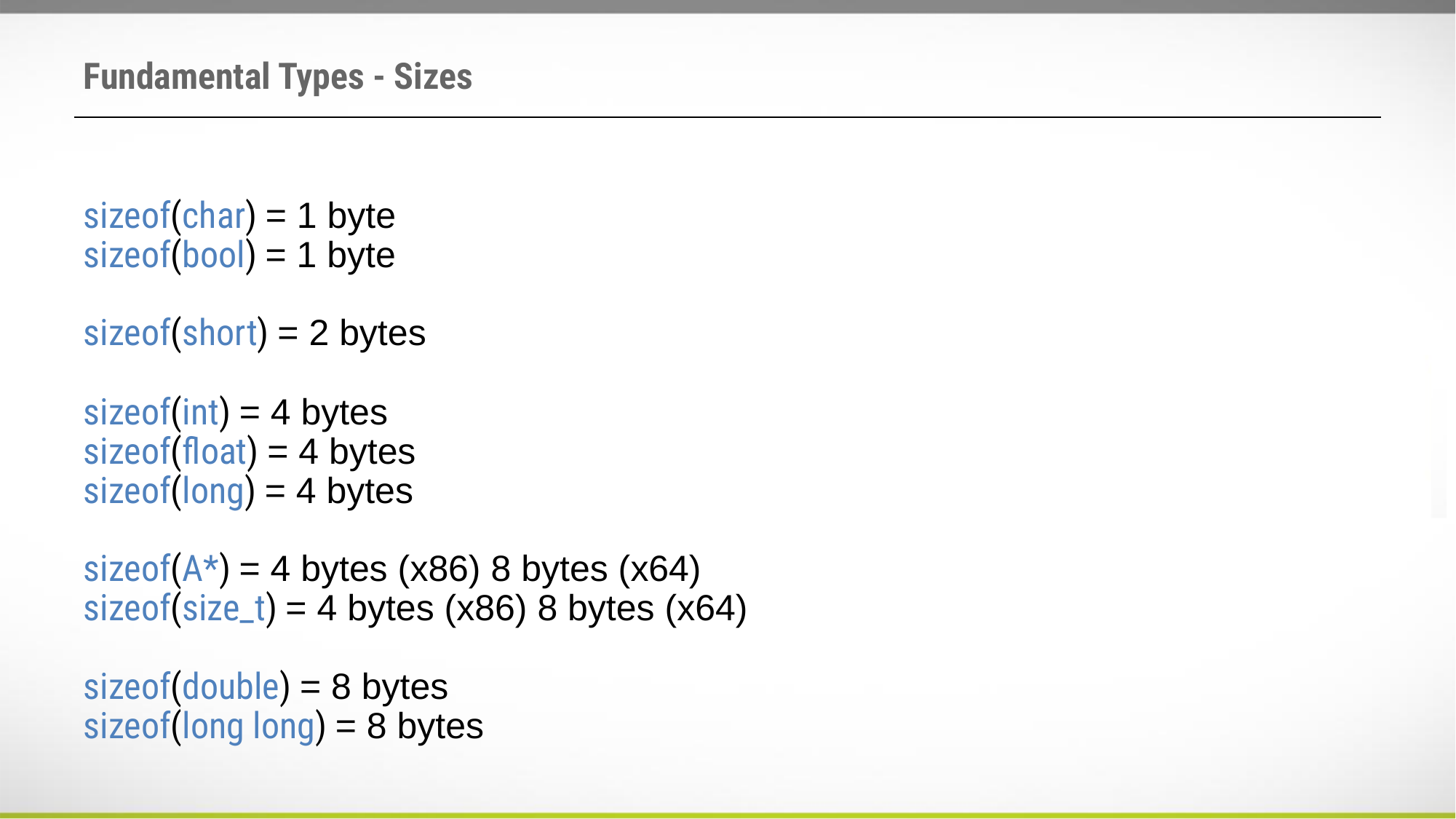

# Fundamental Types - Sizes
sizeof(char) = 1 byte
sizeof(bool) = 1 byte

sizeof(short) = 2 bytes

sizeof(int) = 4 bytes
sizeof(float) = 4 bytes
sizeof(long) = 4 bytes

sizeof(A*) = 4 bytes (x86) 8 bytes (x64)
sizeof(size_t) = 4 bytes (x86) 8 bytes (x64)

sizeof(double) = 8 bytes
sizeof(long long) = 8 bytes